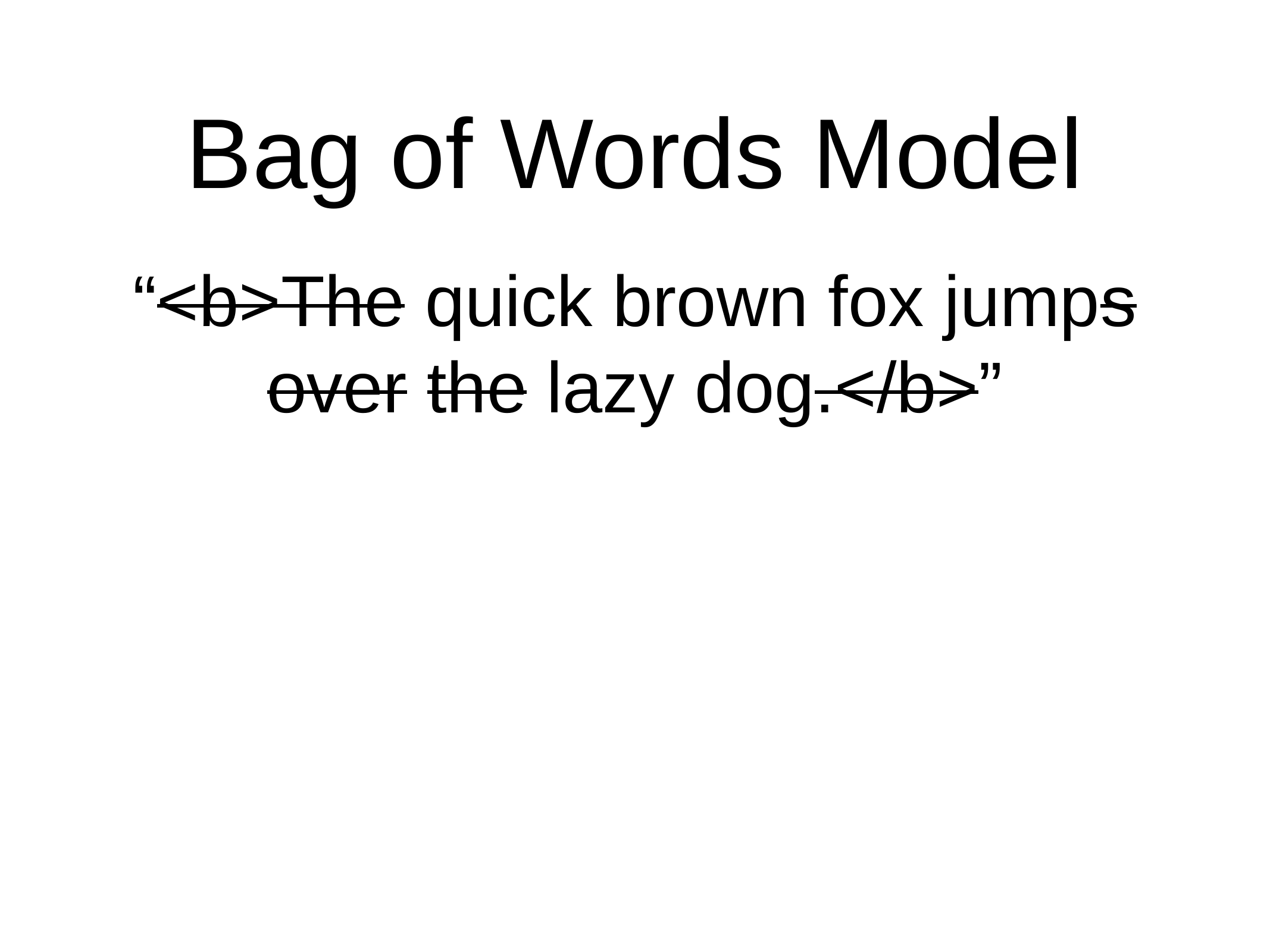

# Bag of Words Model
“<b>The quick brown fox jumps over the lazy dog.</b>”